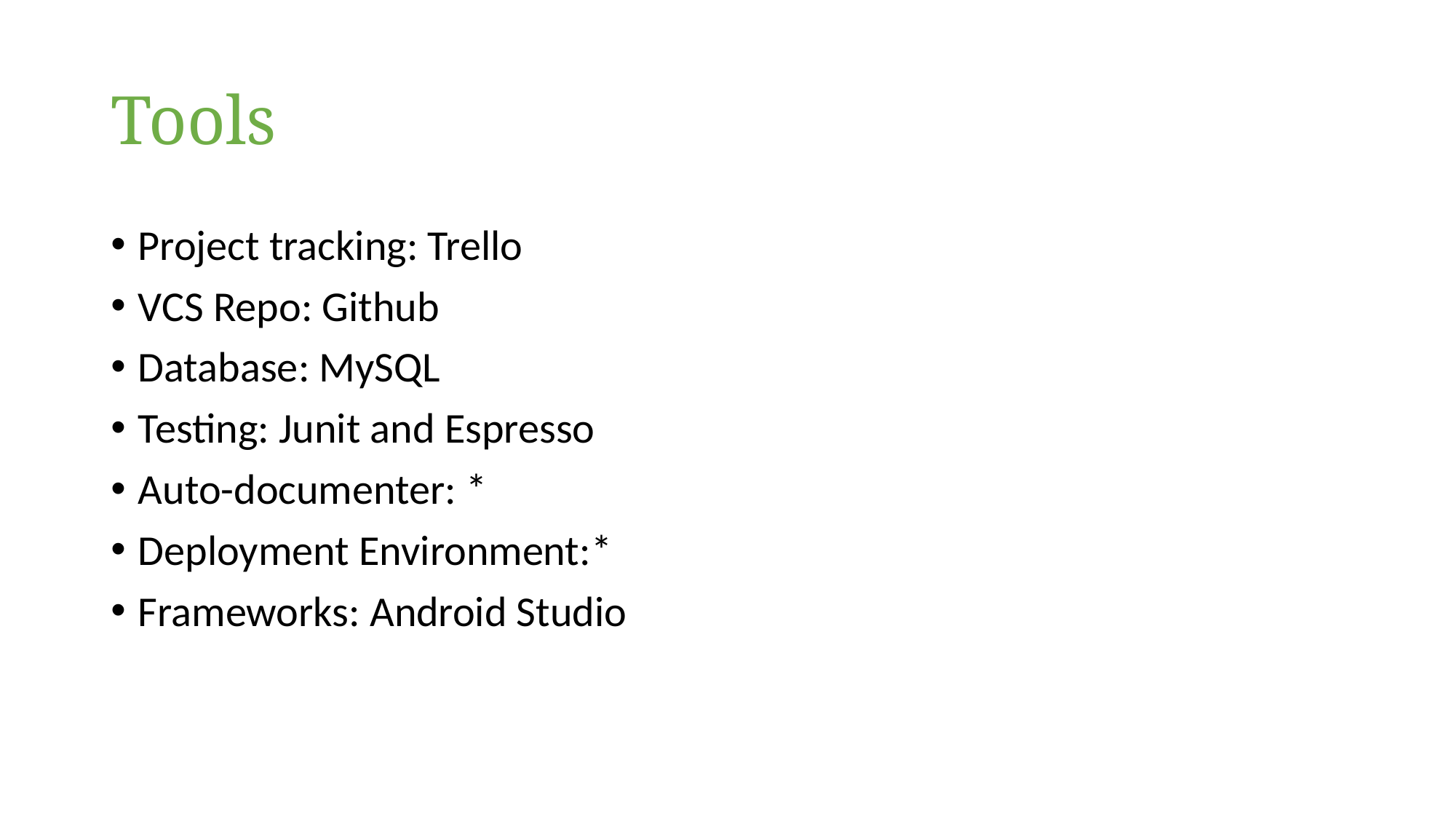

# Tools
Project tracking: Trello
VCS Repo: Github
Database: MySQL
Testing: Junit and Espresso
Auto-documenter: *
Deployment Environment:*
Frameworks: Android Studio